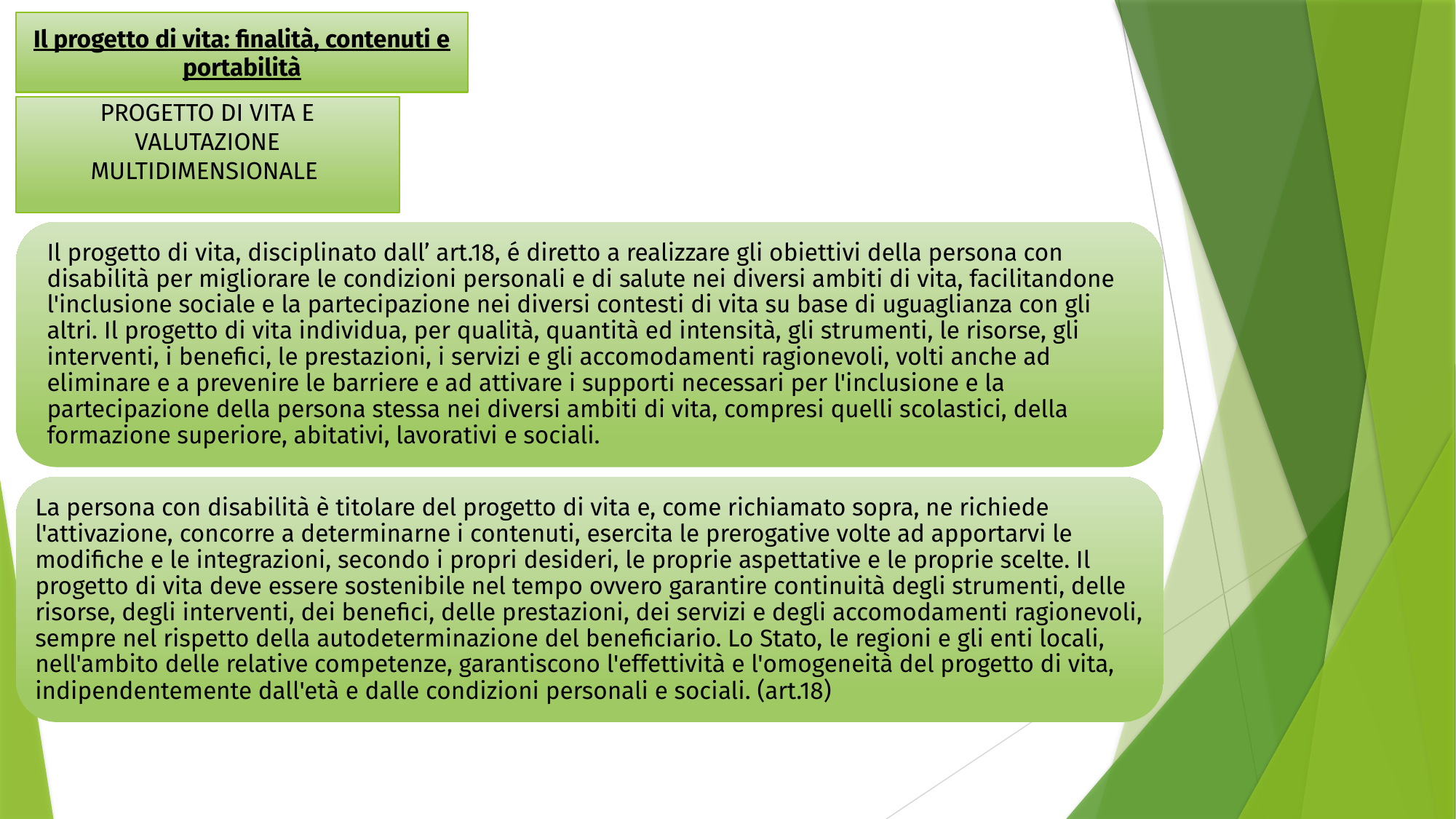

Il progetto di vita: finalità, contenuti e portabilità
PROGETTO DI VITA E VALUTAZIONE MULTIDIMENSIONALE

Il progetto di vita, disciplinato dall’ art.18, é diretto a realizzare gli obiettivi della persona con disabilità per migliorare le condizioni personali e di salute nei diversi ambiti di vita, facilitandone l'inclusione sociale e la partecipazione nei diversi contesti di vita su base di uguaglianza con gli altri. Il progetto di vita individua, per qualità, quantità ed intensità, gli strumenti, le risorse, gli interventi, i benefici, le prestazioni, i servizi e gli accomodamenti ragionevoli, volti anche ad eliminare e a prevenire le barriere e ad attivare i supporti necessari per l'inclusione e la partecipazione della persona stessa nei diversi ambiti di vita, compresi quelli scolastici, della formazione superiore, abitativi, lavorativi e sociali.

La persona con disabilità è titolare del progetto di vita e, come richiamato sopra, ne richiede l'attivazione, concorre a determinarne i contenuti, esercita le prerogative volte ad apportarvi le modifiche e le integrazioni, secondo i propri desideri, le proprie aspettative e le proprie scelte. Il progetto di vita deve essere sostenibile nel tempo ovvero garantire continuità degli strumenti, delle risorse, degli interventi, dei benefici, delle prestazioni, dei servizi e degli accomodamenti ragionevoli, sempre nel rispetto della autodeterminazione del beneficiario. Lo Stato, le regioni e gli enti locali, nell'ambito delle relative competenze, garantiscono l'effettività e l'omogeneità del progetto di vita, indipendentemente dall'età e dalle condizioni personali e sociali. (art.18)